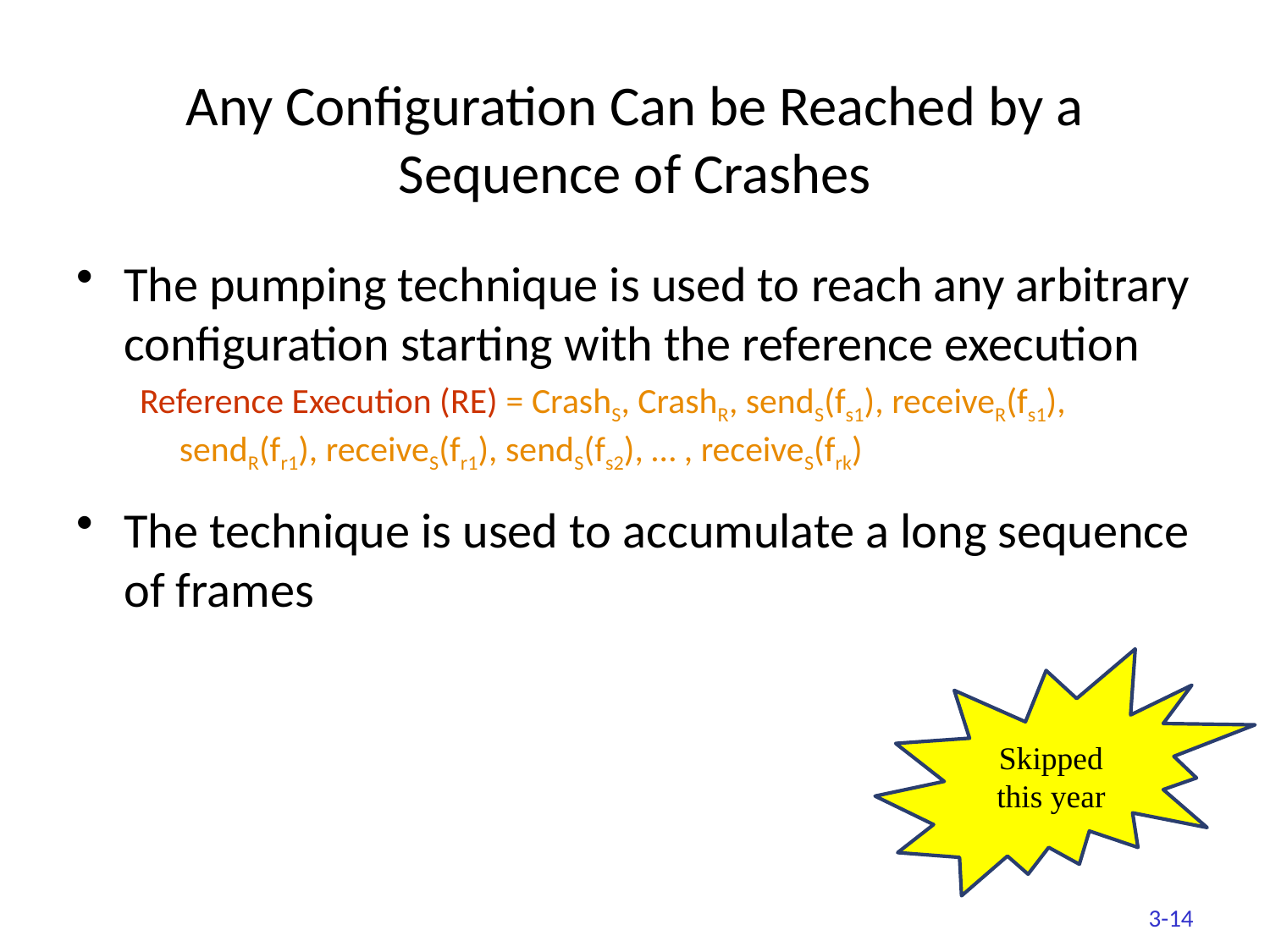

# Any Configuration Can be Reached by a Sequence of Crashes
The pumping technique is used to reach any arbitrary configuration starting with the reference execution
Reference Execution (RE) = CrashS, CrashR, sendS(fs1), receiveR(fs1), sendR(fr1), receiveS(fr1), sendS(fs2), … , receiveS(frk)
The technique is used to accumulate a long sequence of frames
Skipped this year
3-14